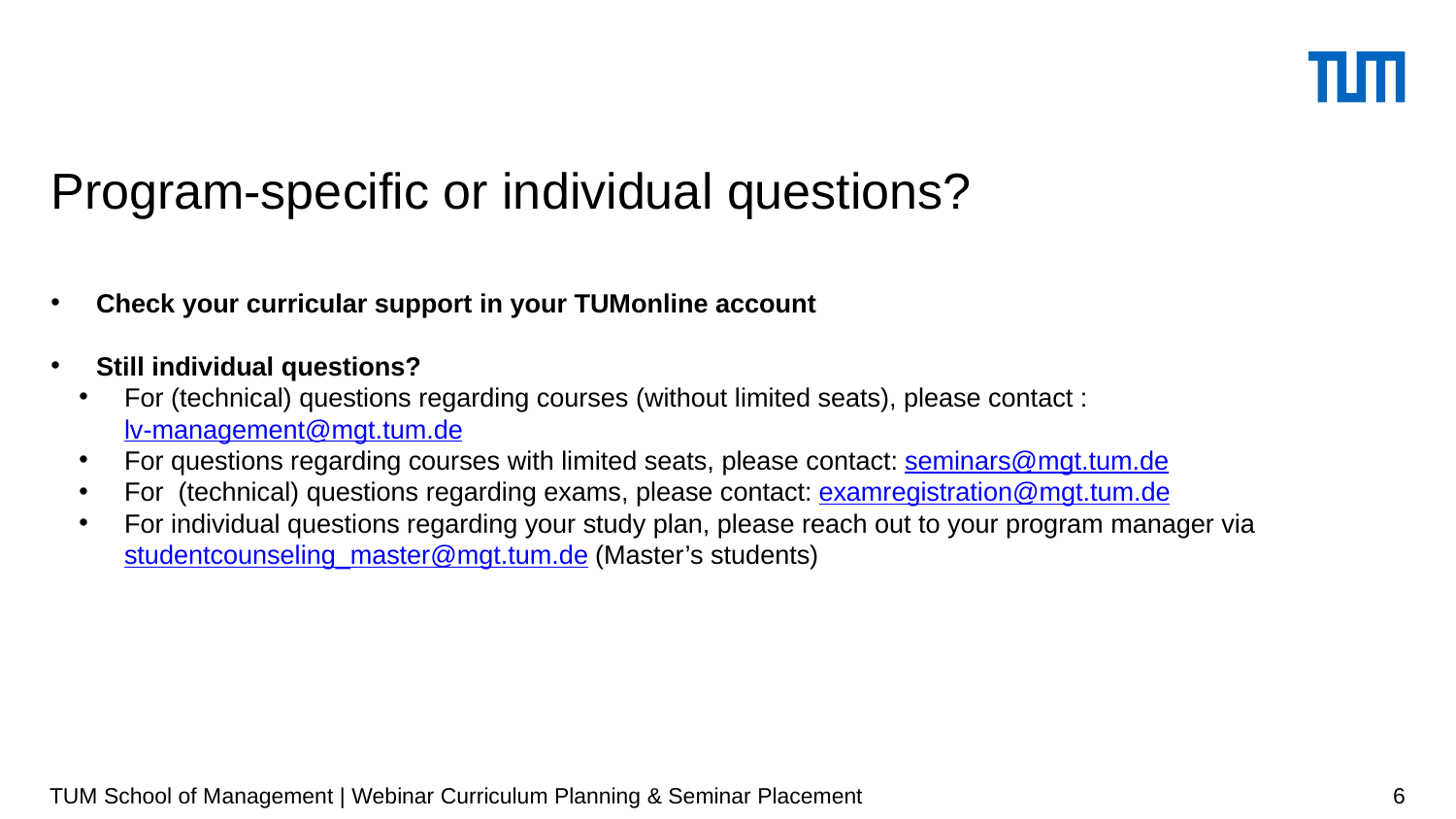

# Program-specific or individual questions?

Check your curricular support in your TUMonline account

Still individual questions?
For (technical) questions regarding courses (without limited seats), please contact : lv-management@mgt.tum.de
For questions regarding courses with limited seats, please contact: seminars@mgt.tum.de
For  (technical) questions regarding exams, please contact: examregistration@mgt.tum.de
For individual questions regarding your study plan, please reach out to your program manager via studentcounseling_master@mgt.tum.de (Master’s students)

TUM School of Management | Webinar Curriculum Planning & Seminar Placement
6